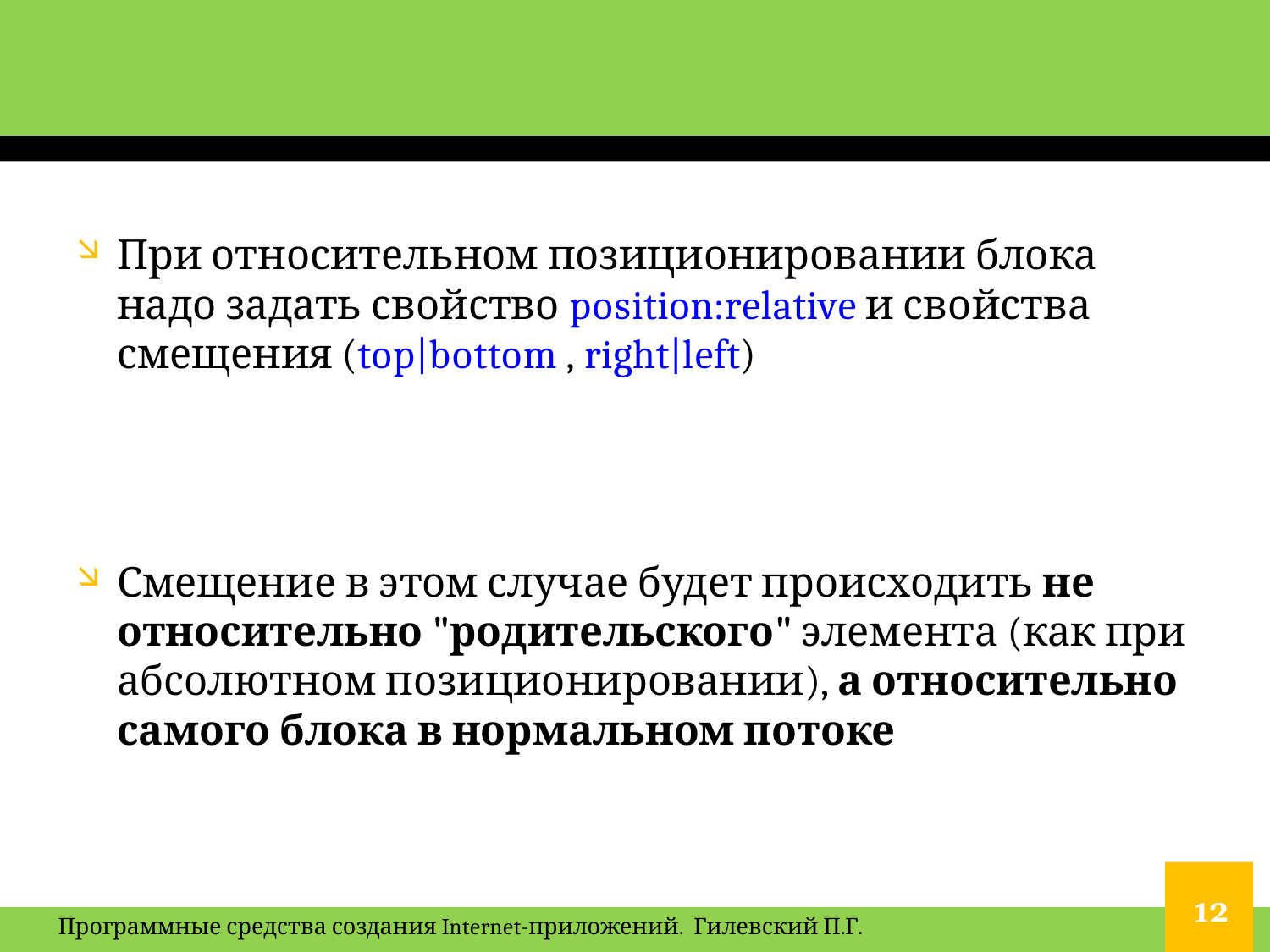

#
При относительном позиционировании блока надо задать свойство position:relative и свойства смещения (top|bottom , right|left)

Смещение в этом случае будет происходить не относительно "родительского" элемента (как при абсолютном позиционировании), а относительно самого блока в нормальном потоке
12